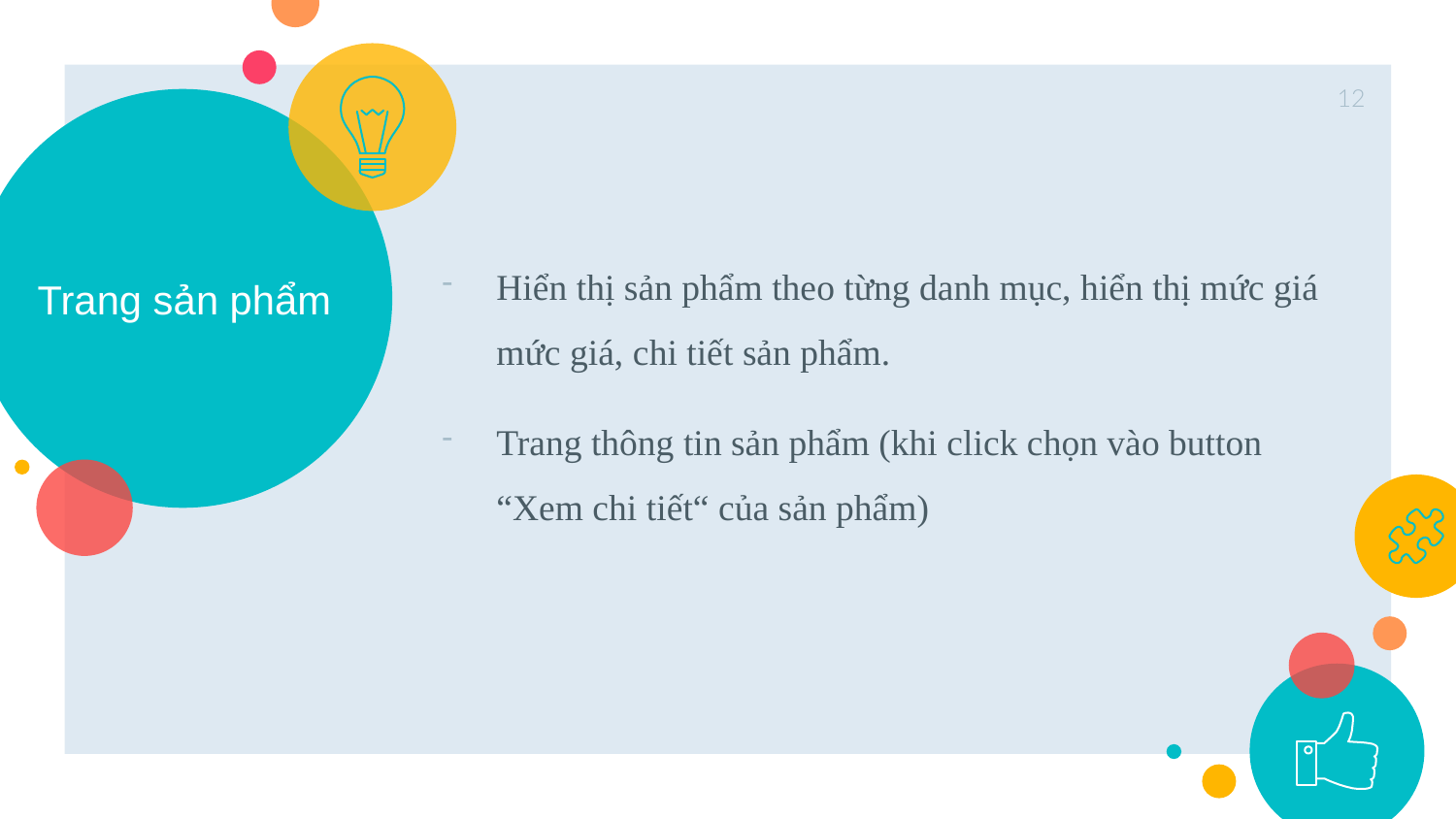

12
# Trang sản phẩm
Hiển thị sản phẩm theo từng danh mục, hiển thị mức giá mức giá, chi tiết sản phẩm.
Trang thông tin sản phẩm (khi click chọn vào button “Xem chi tiết“ của sản phẩm)